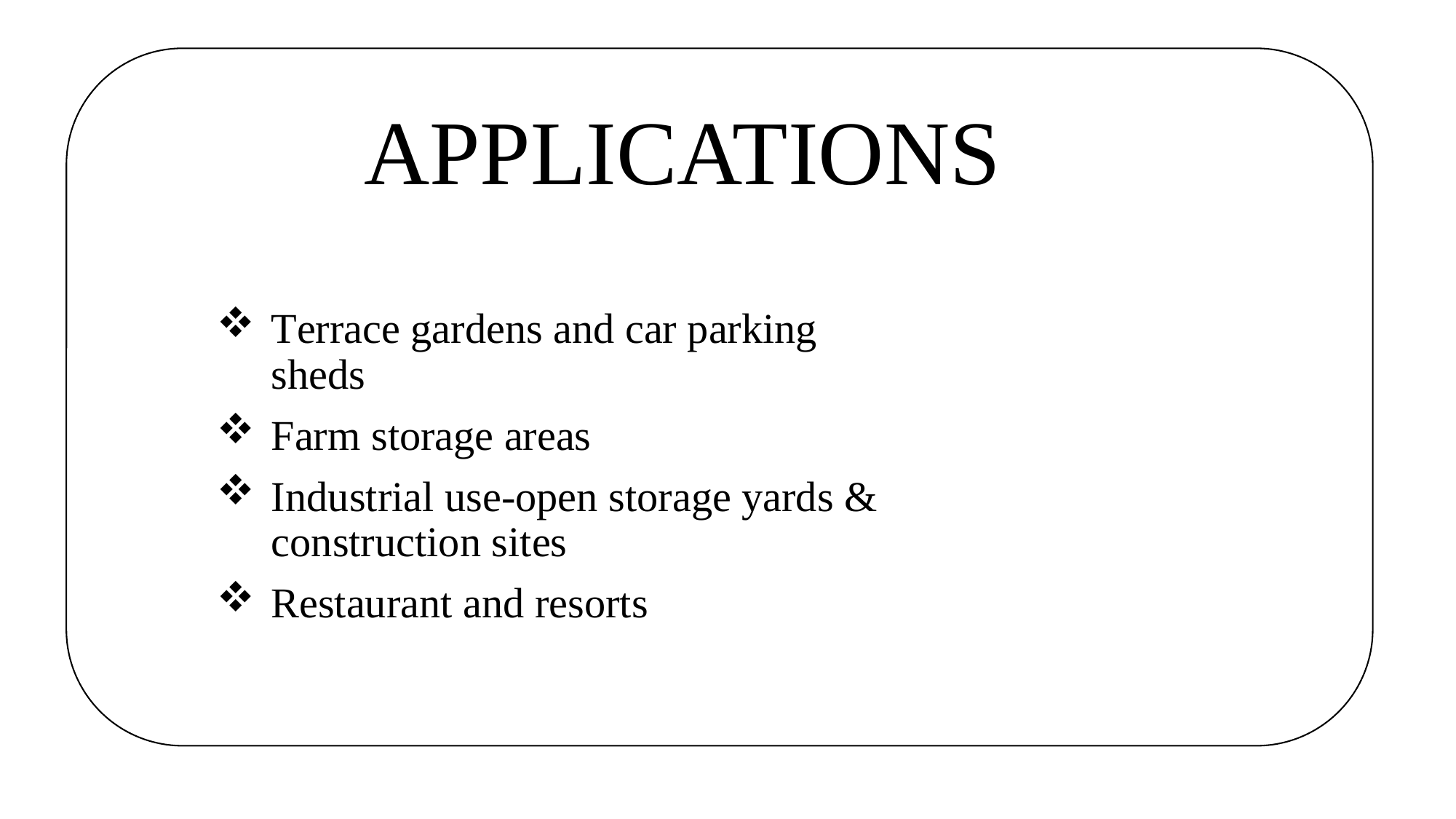

# APPLICATIONS
Terrace gardens and car parking sheds
Farm storage areas
Industrial use-open storage yards & construction sites
Restaurant and resorts